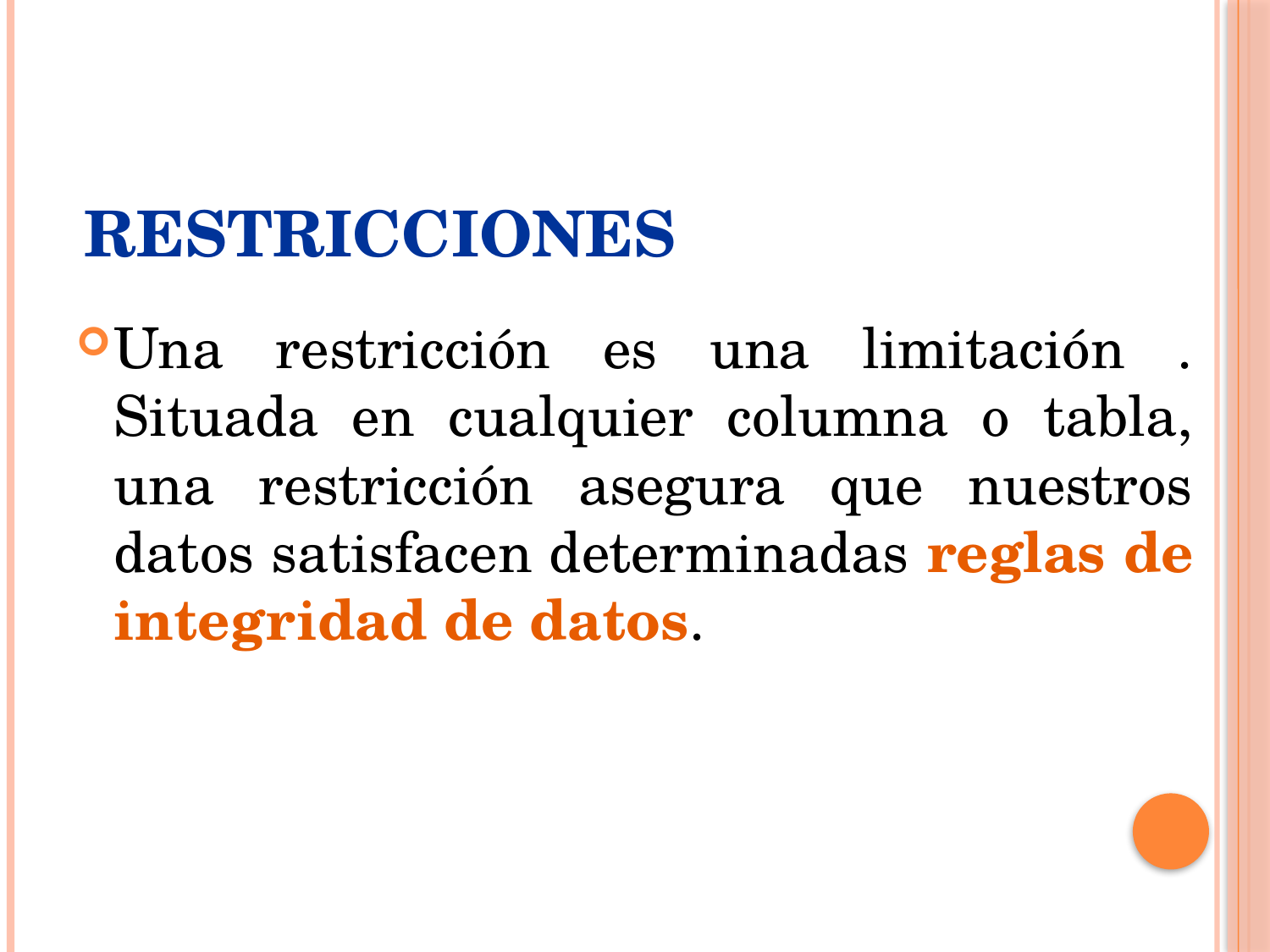

# Restricciones
Una restricción es una limitación . Situada en cualquier columna o tabla, una restricción asegura que nuestros datos satisfacen determinadas reglas de integridad de datos.